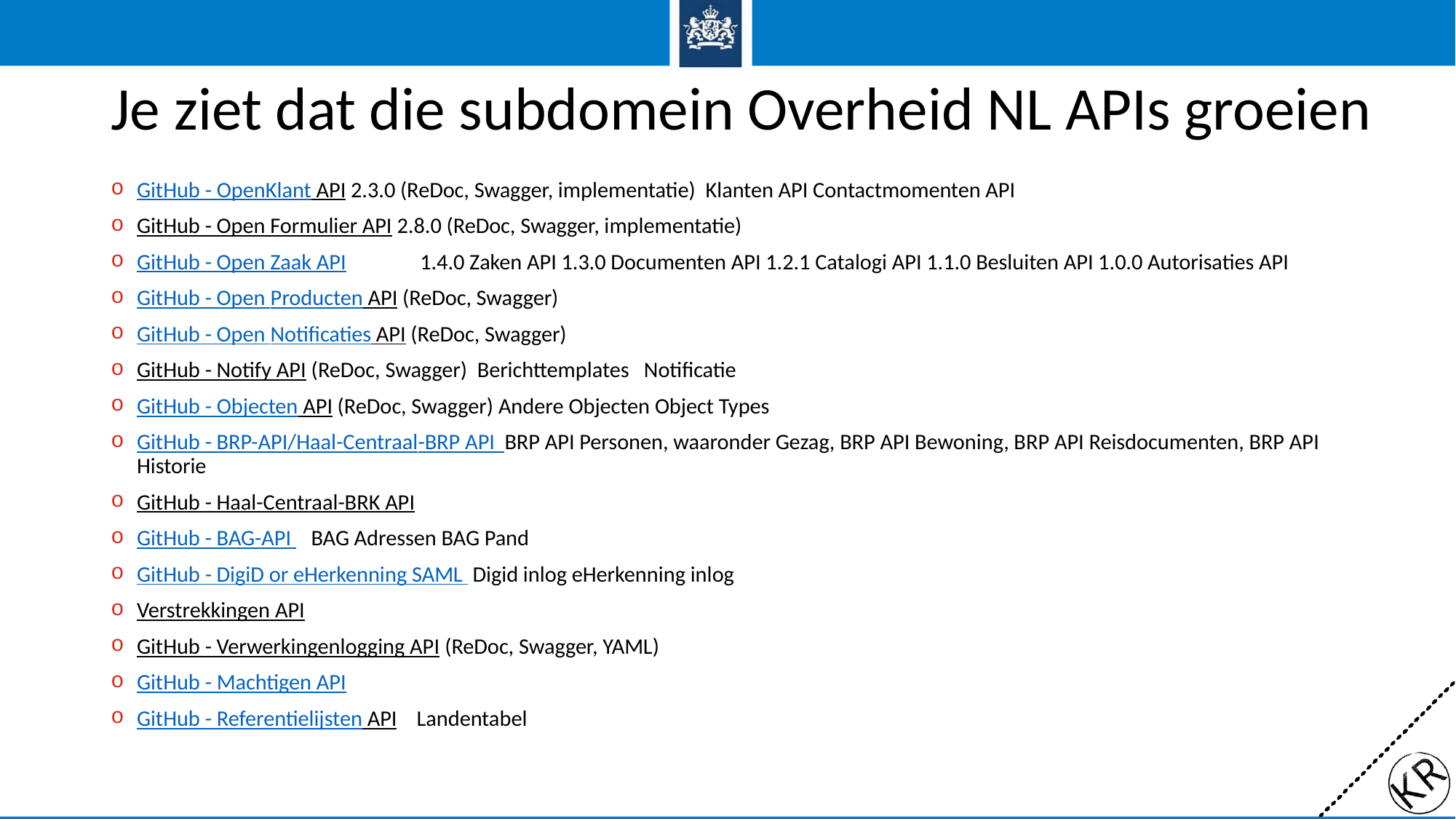

# Je ziet dat die subdomein Overheid NL APIs groeien
GitHub - OpenKlant API 2.3.0 (ReDoc, Swagger, implementatie)  Klanten API Contactmomenten API
GitHub - Open Formulier API 2.8.0 (ReDoc, Swagger, implementatie)
GitHub - Open Zaak API               1.4.0 Zaken API 1.3.0 Documenten API 1.2.1 Catalogi API 1.1.0 Besluiten API 1.0.0 Autorisaties API
GitHub - Open Producten API (ReDoc, Swagger)
GitHub - Open Notificaties API (ReDoc, Swagger)
GitHub - Notify API (ReDoc, Swagger)  Berichttemplates   Notificatie
GitHub - Objecten API (ReDoc, Swagger) Andere Objecten Object Types
GitHub - BRP-API/Haal-Centraal-BRP API  BRP API Personen, waaronder Gezag, BRP API Bewoning, BRP API Reisdocumenten, BRP API Historie
GitHub - Haal-Centraal-BRK API
GitHub - BAG-API    BAG Adressen BAG Pand
GitHub - DigiD or eHerkenning SAML  Digid inlog eHerkenning inlog
Verstrekkingen API
GitHub - Verwerkingenlogging API (ReDoc, Swagger, YAML)
GitHub - Machtigen API
GitHub - Referentielijsten API    Landentabel